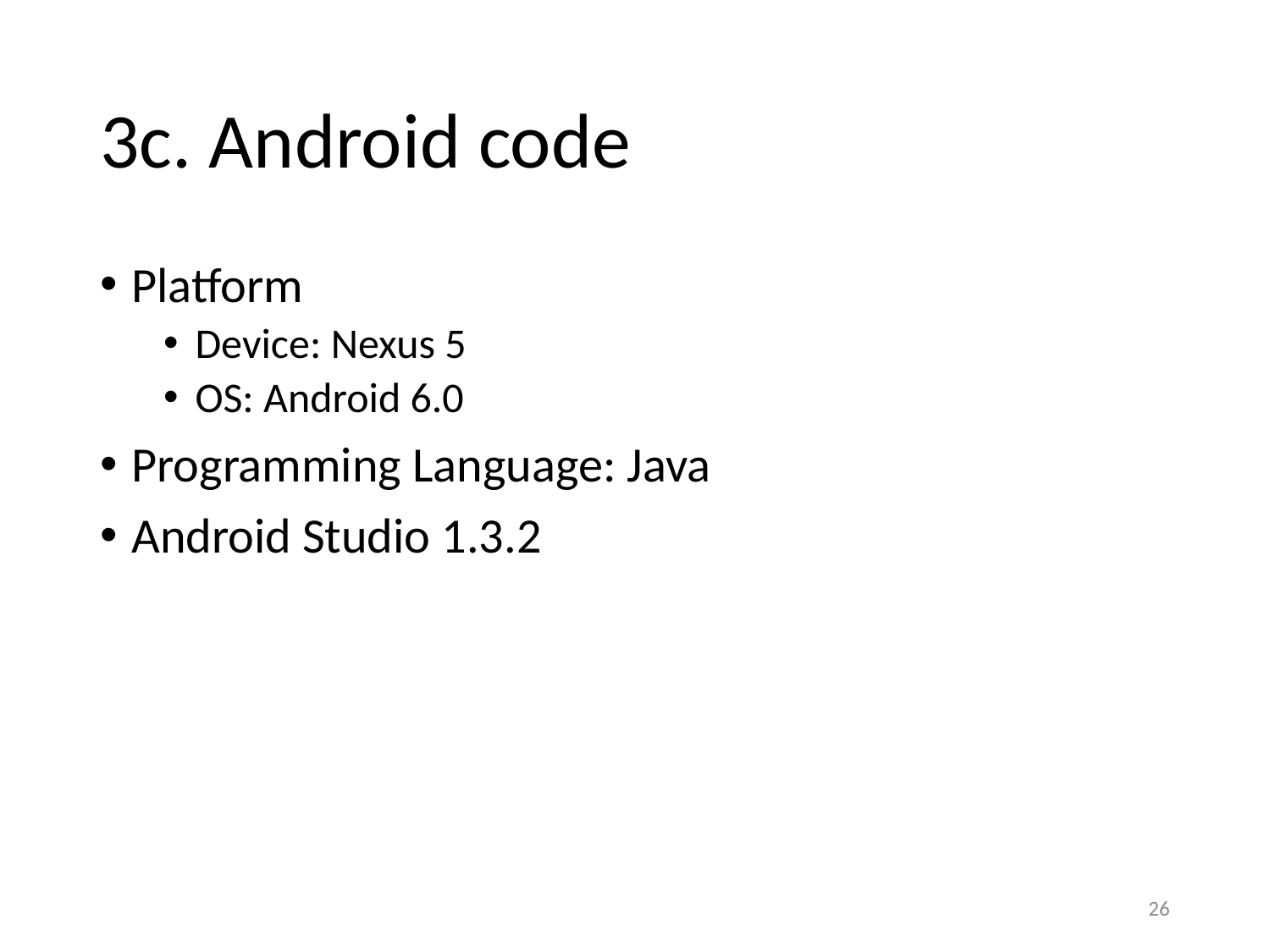

# 3c. Android code
Platform
Device: Nexus 5
OS: Android 6.0
Programming Language: Java
Android Studio 1.3.2

26